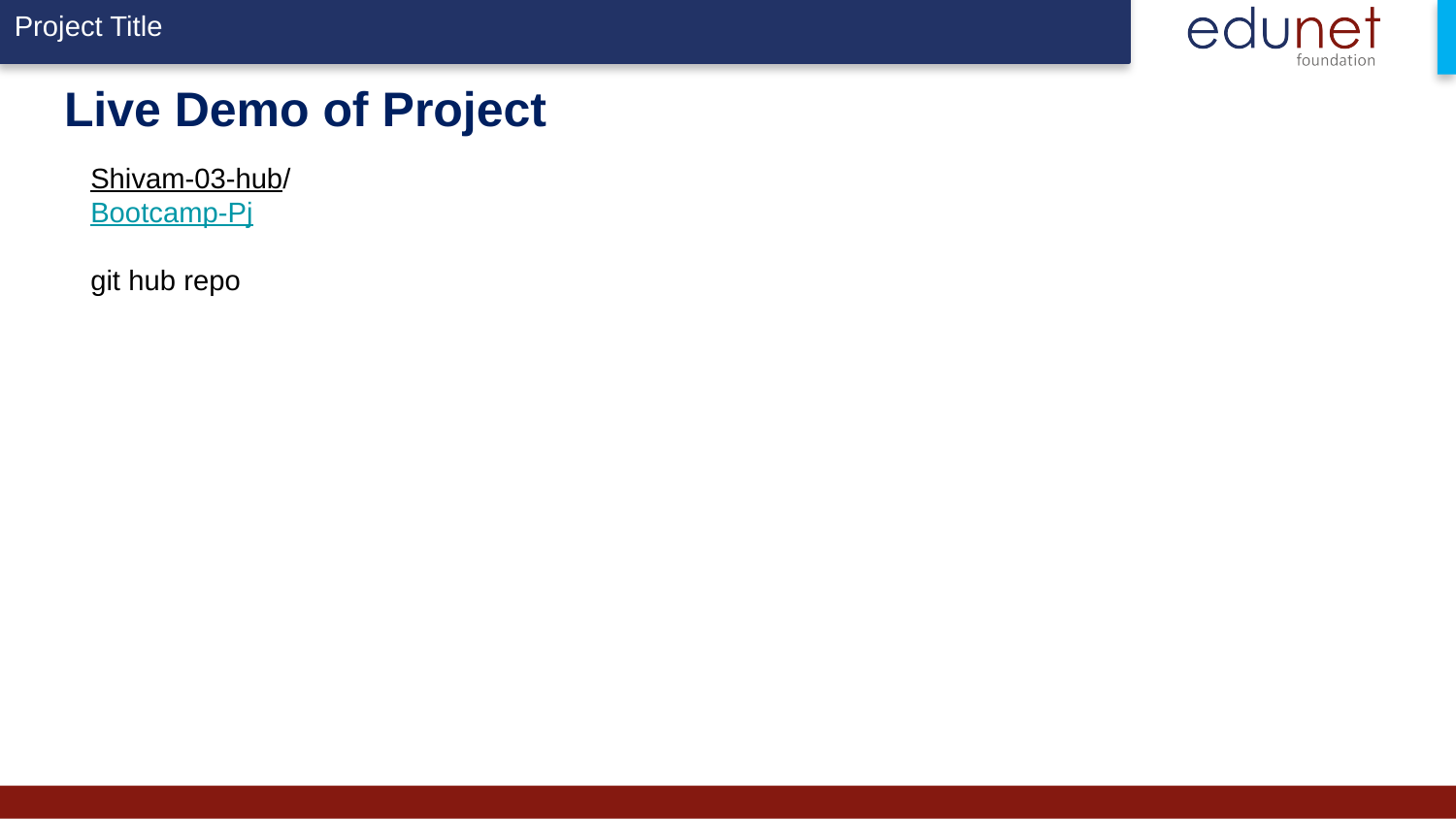

# Live Demo of Project
Shivam-03-hub/
Bootcamp-Pj
git hub repo